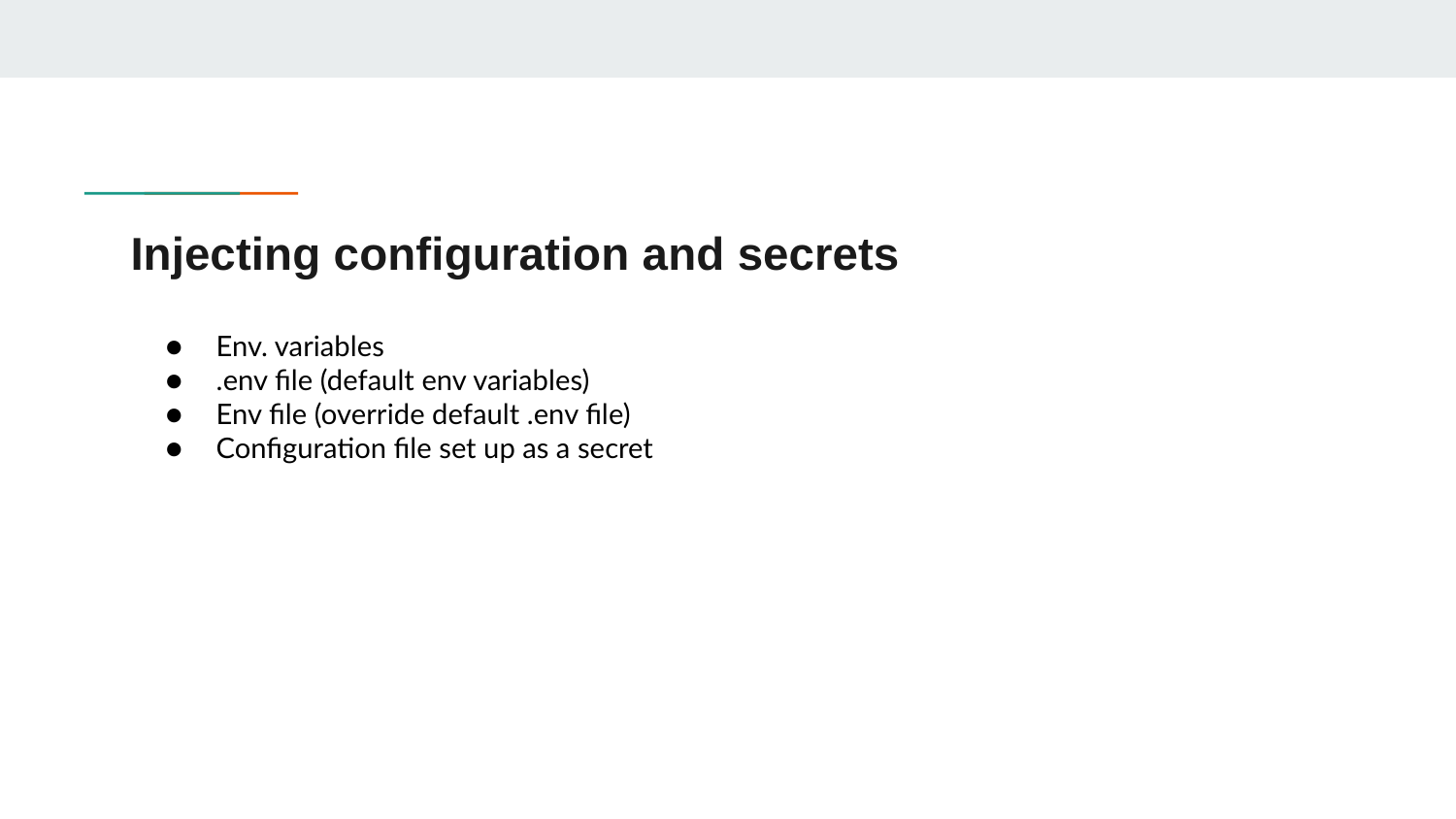

# Injecting configuration and secrets
Env. variables
.env file (default env variables)
Env file (override default .env file)
Configuration file set up as a secret